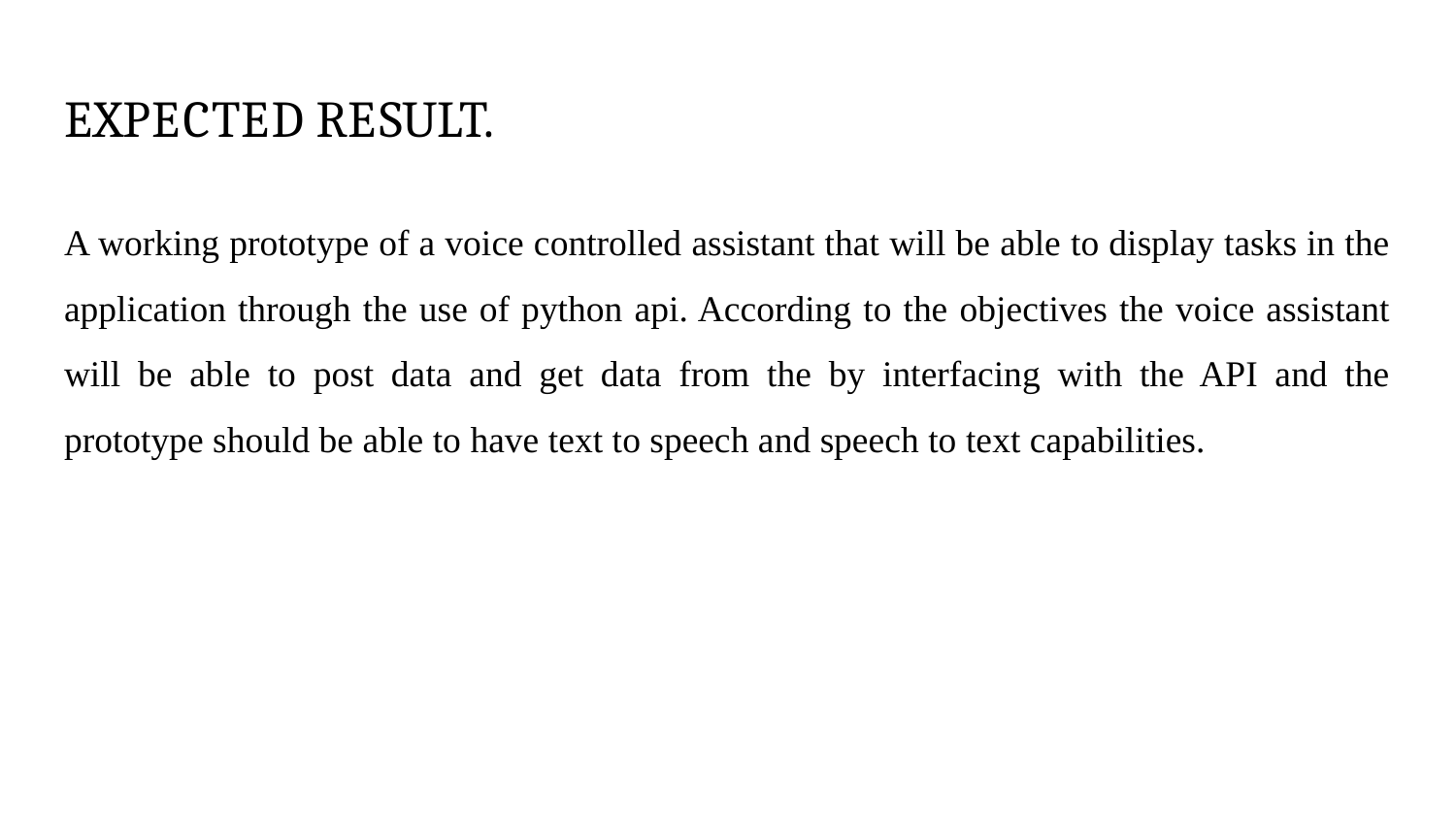

# EXPECTED RESULT.
A working prototype of a voice controlled assistant that will be able to display tasks in the application through the use of python api. According to the objectives the voice assistant will be able to post data and get data from the by interfacing with the API and the prototype should be able to have text to speech and speech to text capabilities.